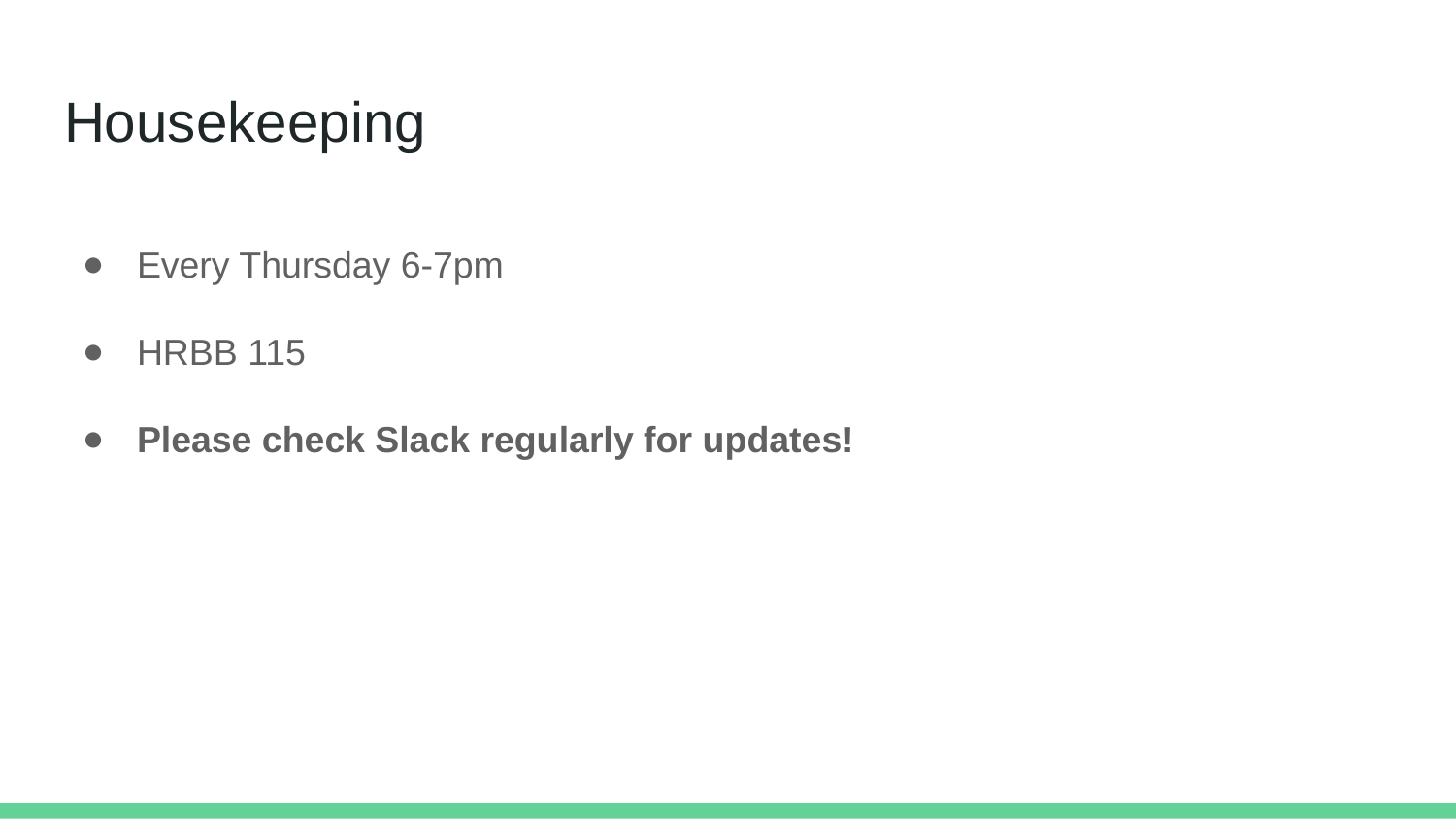

# Housekeeping
Every Thursday 6-7pm
HRBB 115
Please check Slack regularly for updates!